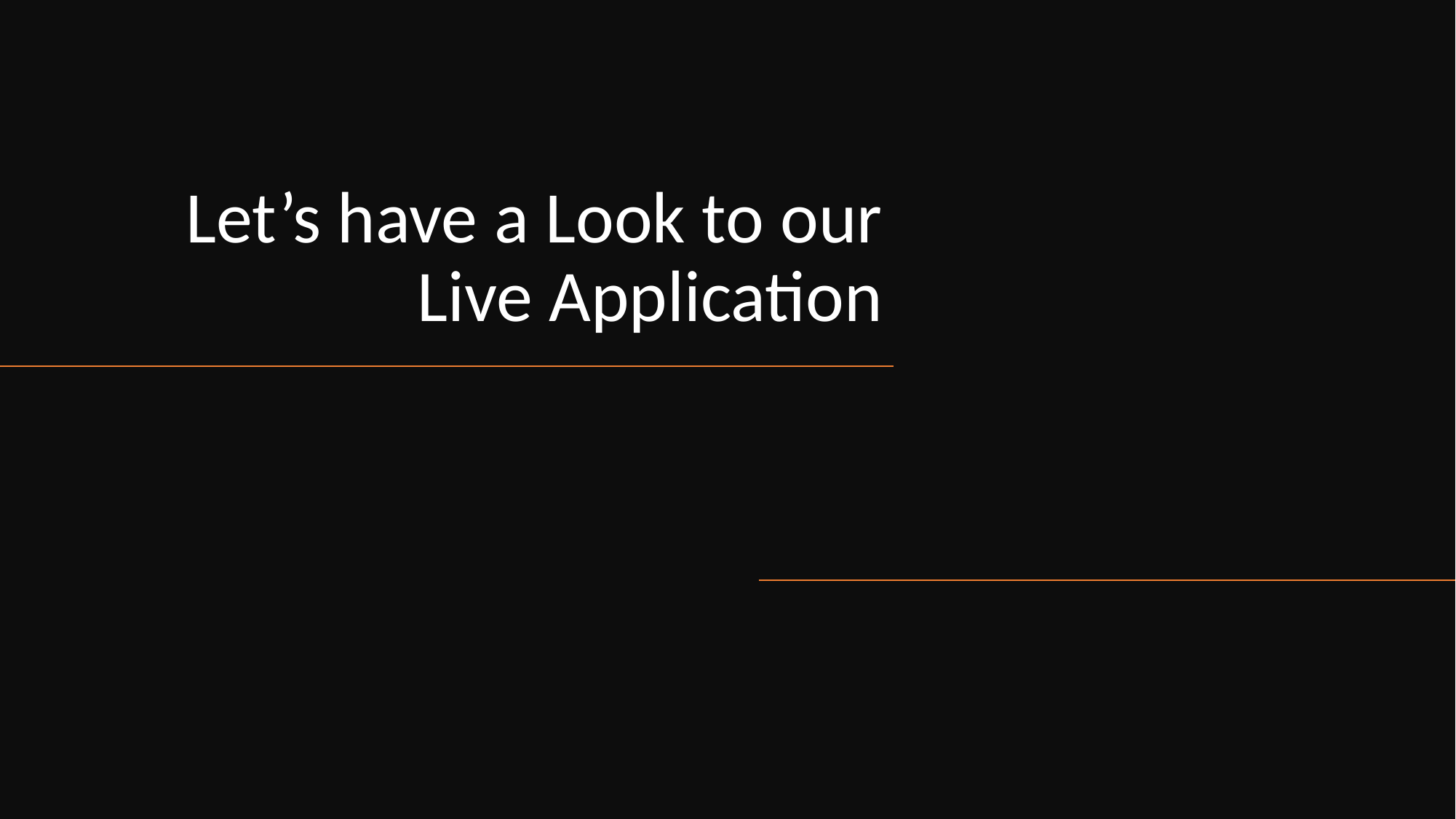

# Let’s have a Look to our Live Application